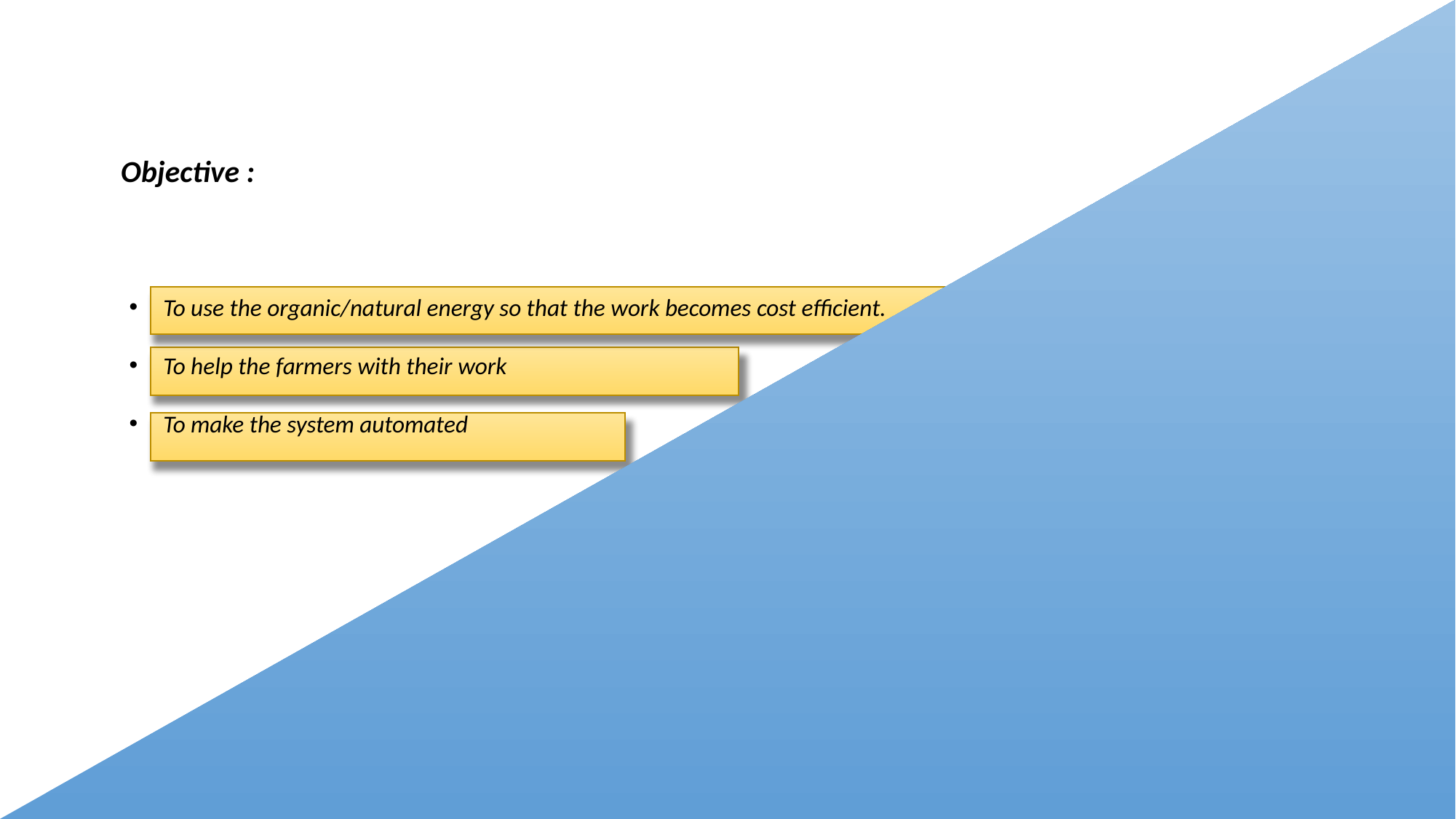

Objective :
To use the organic/natural energy so that the work becomes cost efficient.

To help the farmers with their work

To make the system automated